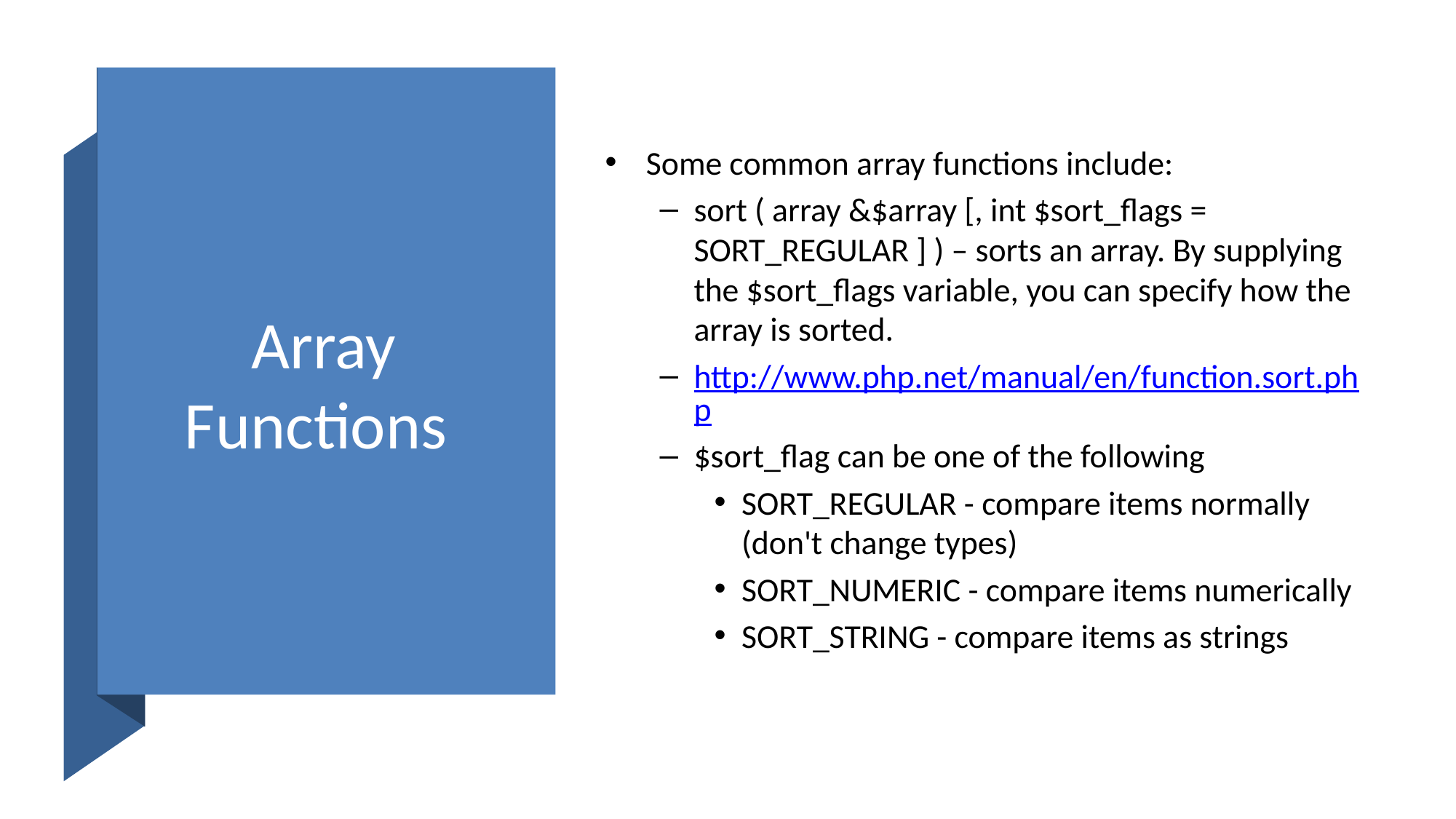

# Array Functions
Some common array functions include:
sort ( array &$array [, int $sort_flags = SORT_REGULAR ] ) – sorts an array. By supplying the $sort_flags variable, you can specify how the array is sorted.
http://www.php.net/manual/en/function.sort.php
$sort_flag can be one of the following
SORT_REGULAR - compare items normally (don't change types)
SORT_NUMERIC - compare items numerically
SORT_STRING - compare items as strings